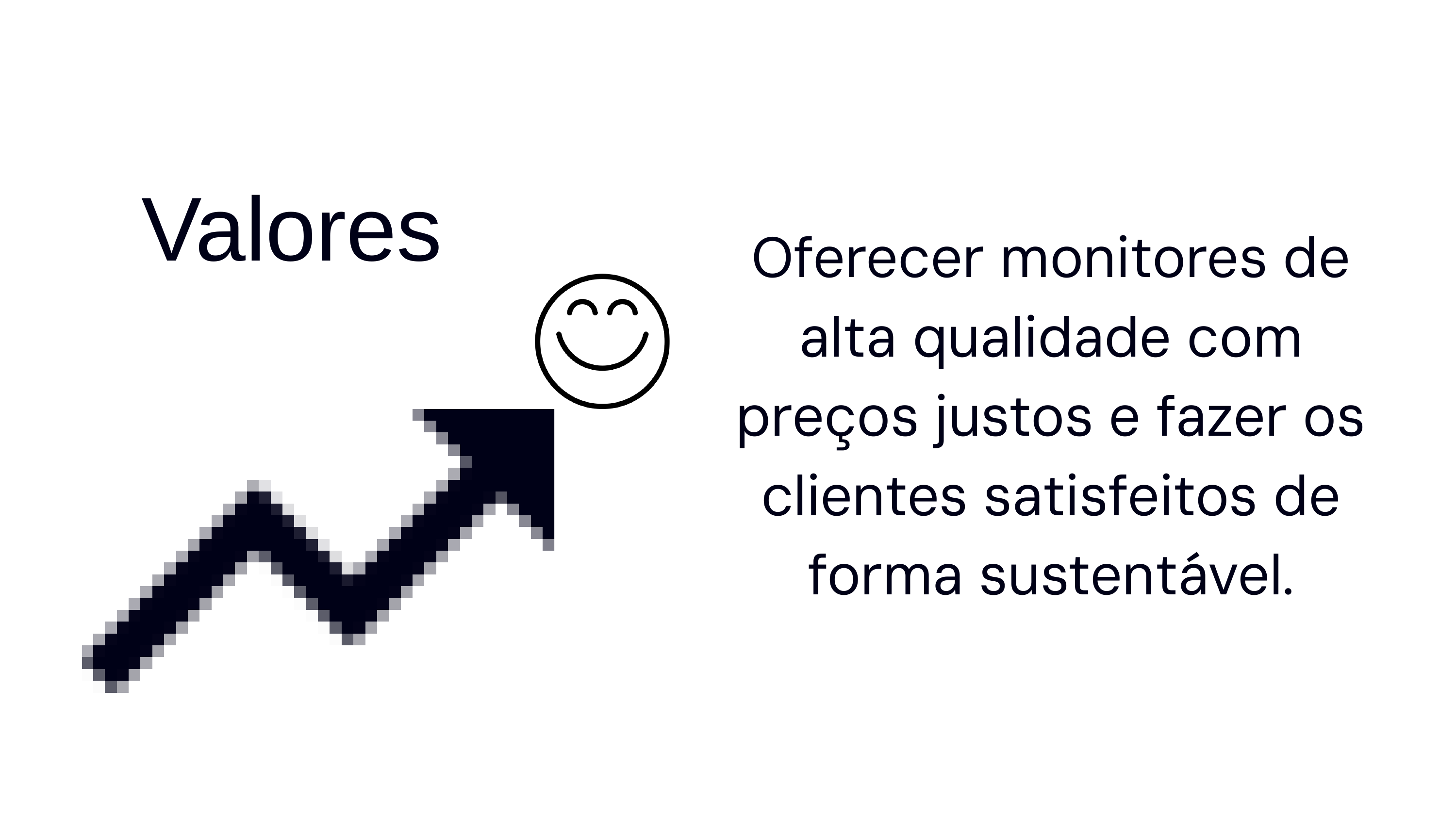

Valores
Oferecer monitores de alta qualidade com preços justos e fazer os clientes satisfeitos de forma sustentável.